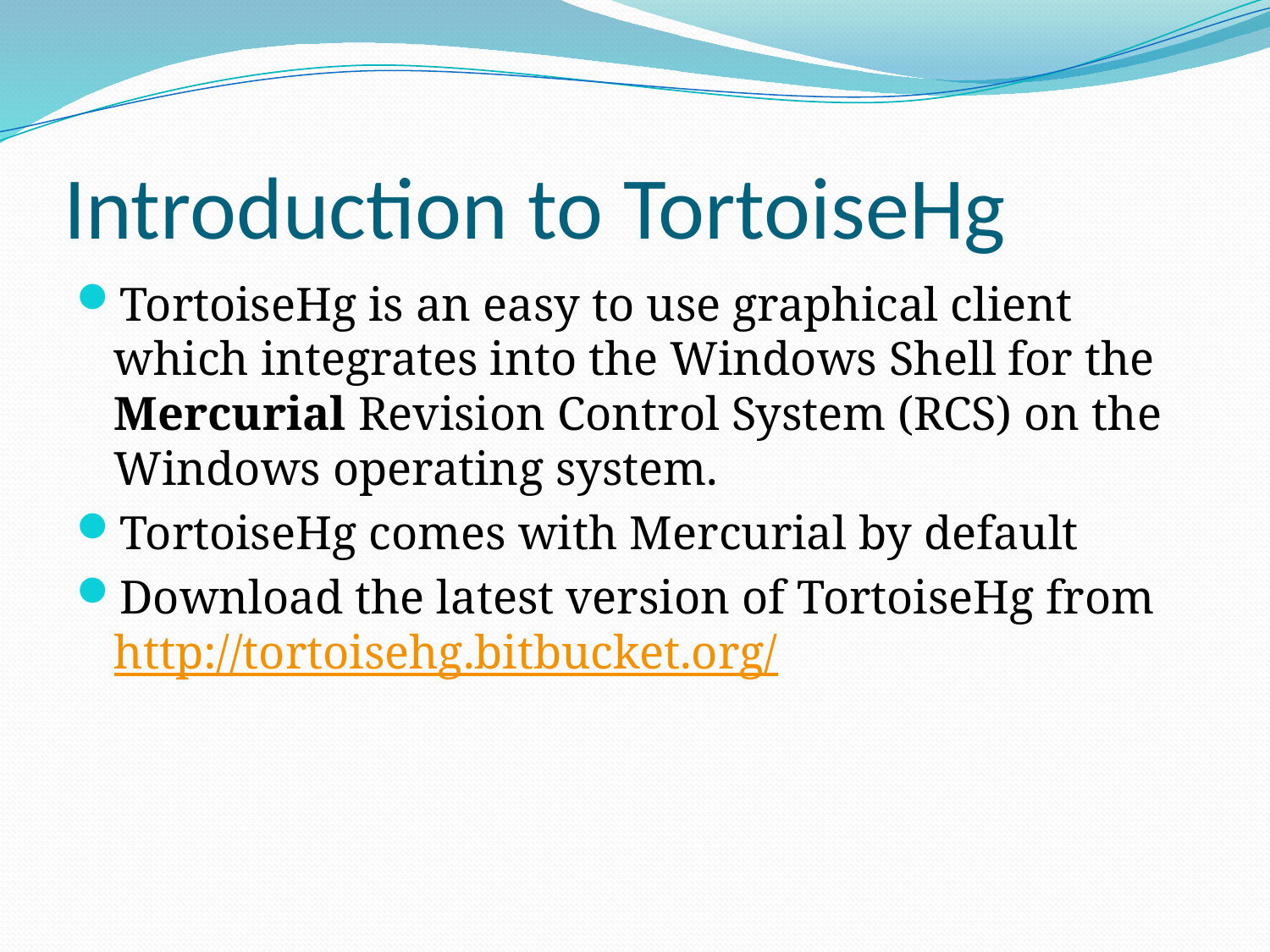

# Introduction to TortoiseHg
TortoiseHg is an easy to use graphical client which integrates into the Windows Shell for the Mercurial Revision Control System (RCS) on the Windows operating system.
TortoiseHg comes with Mercurial by default
Download the latest version of TortoiseHg from http://tortoisehg.bitbucket.org/